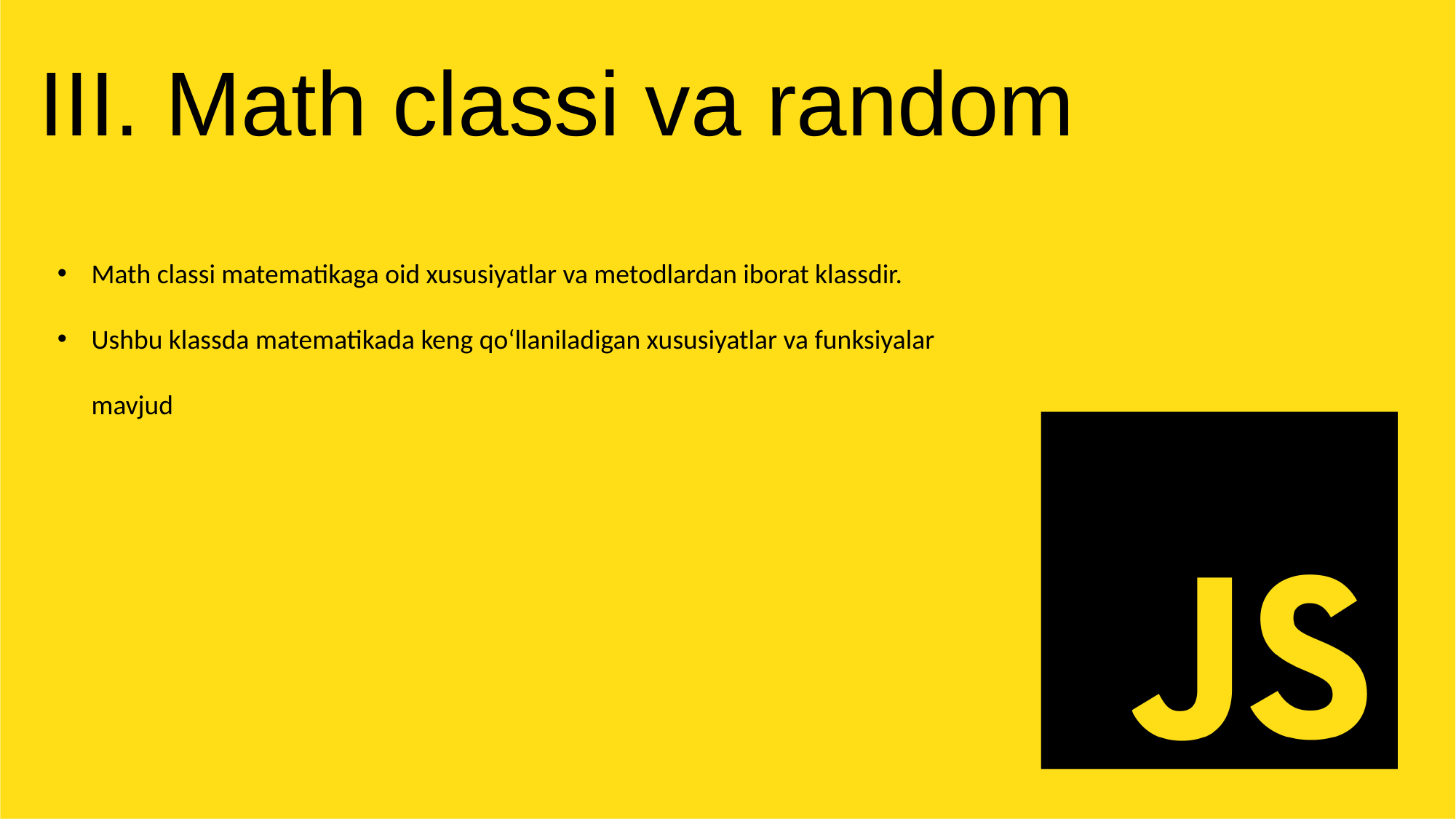

III. Math classi va random
Math classi matematikaga oid xususiyatlar va metodlardan iborat klassdir.
Ushbu klassda matematikada keng qo‘llaniladigan xususiyatlar va funksiyalar mavjud